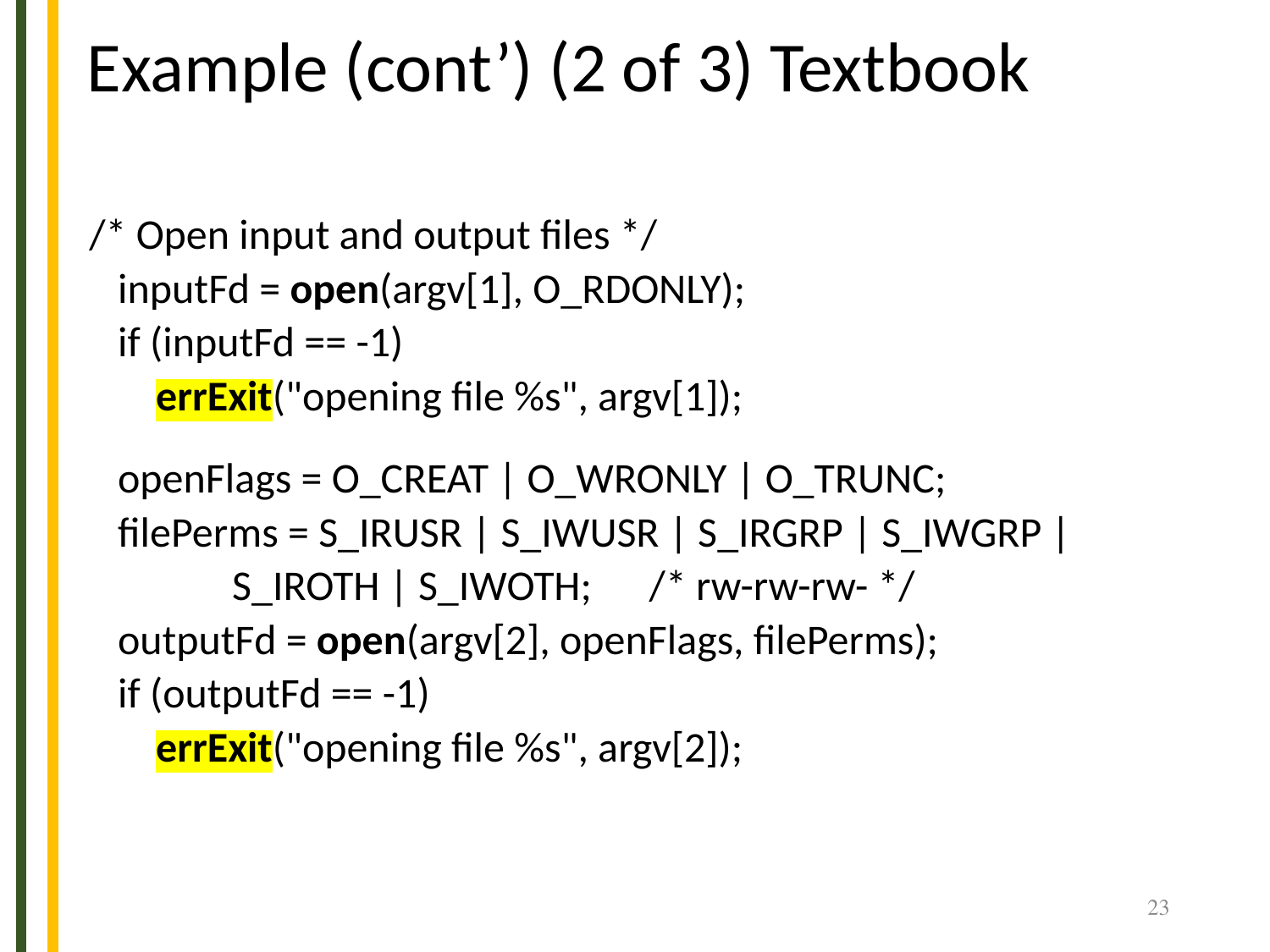

# Example (cont’) (2 of 3) Textbook
 /* Open input and output files */
    inputFd = open(argv[1], O_RDONLY);
    if (inputFd == -1)
        errExit("opening file %s", argv[1]);

    openFlags = O_CREAT | O_WRONLY | O_TRUNC;
    filePerms = S_IRUSR | S_IWUSR | S_IRGRP | S_IWGRP |
                S_IROTH | S_IWOTH;      /* rw-rw-rw- */
    outputFd = open(argv[2], openFlags, filePerms);
    if (outputFd == -1)
        errExit("opening file %s", argv[2]);
23